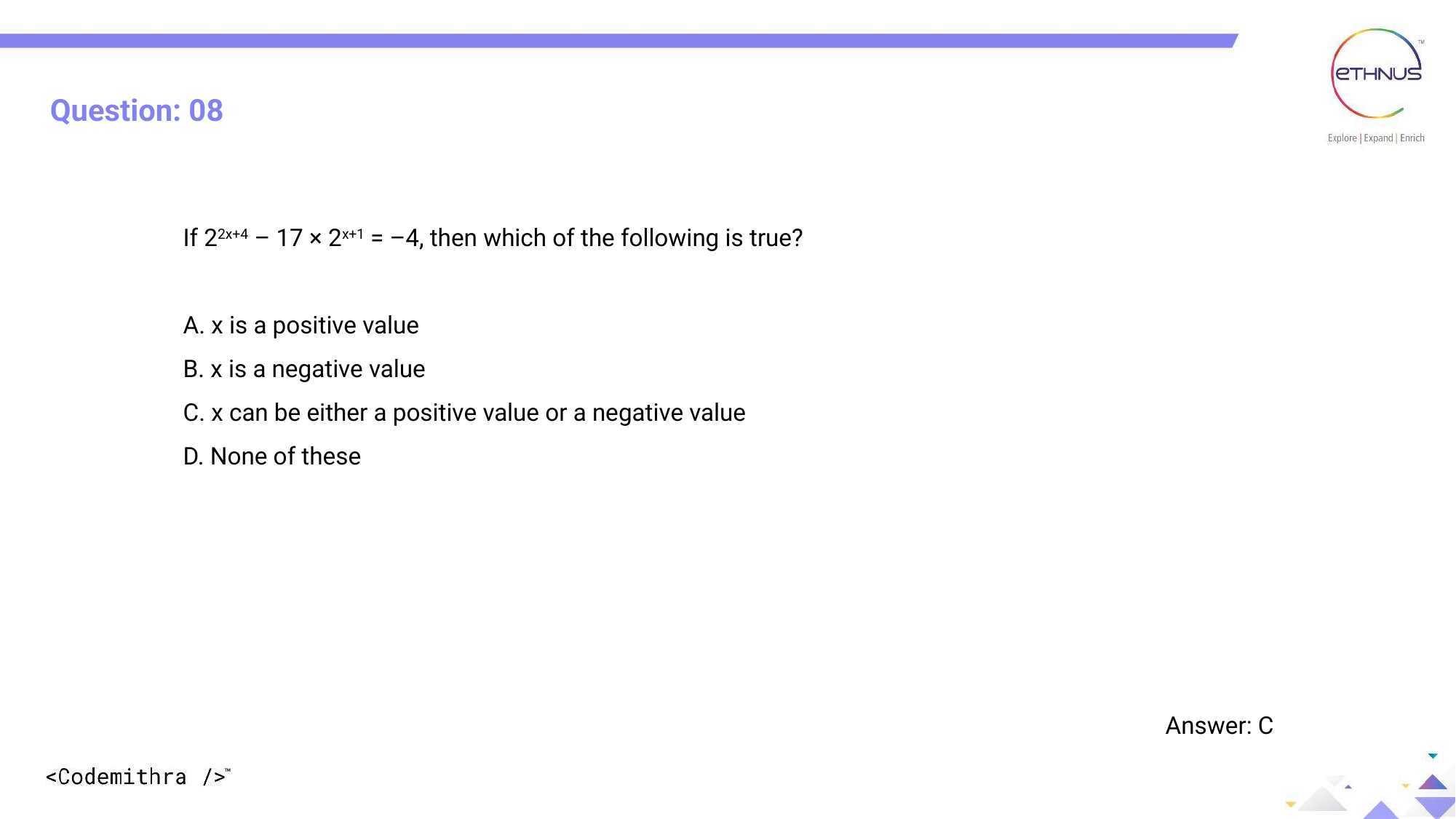

Question: 09
Question: 08
If 22x+4 – 17 × 2x+1 = –4, then which of the following is true?

A. x is a positive value
B. x is a negative value
C. x can be either a positive value or a negative value
D. None of these

																		Answer: C